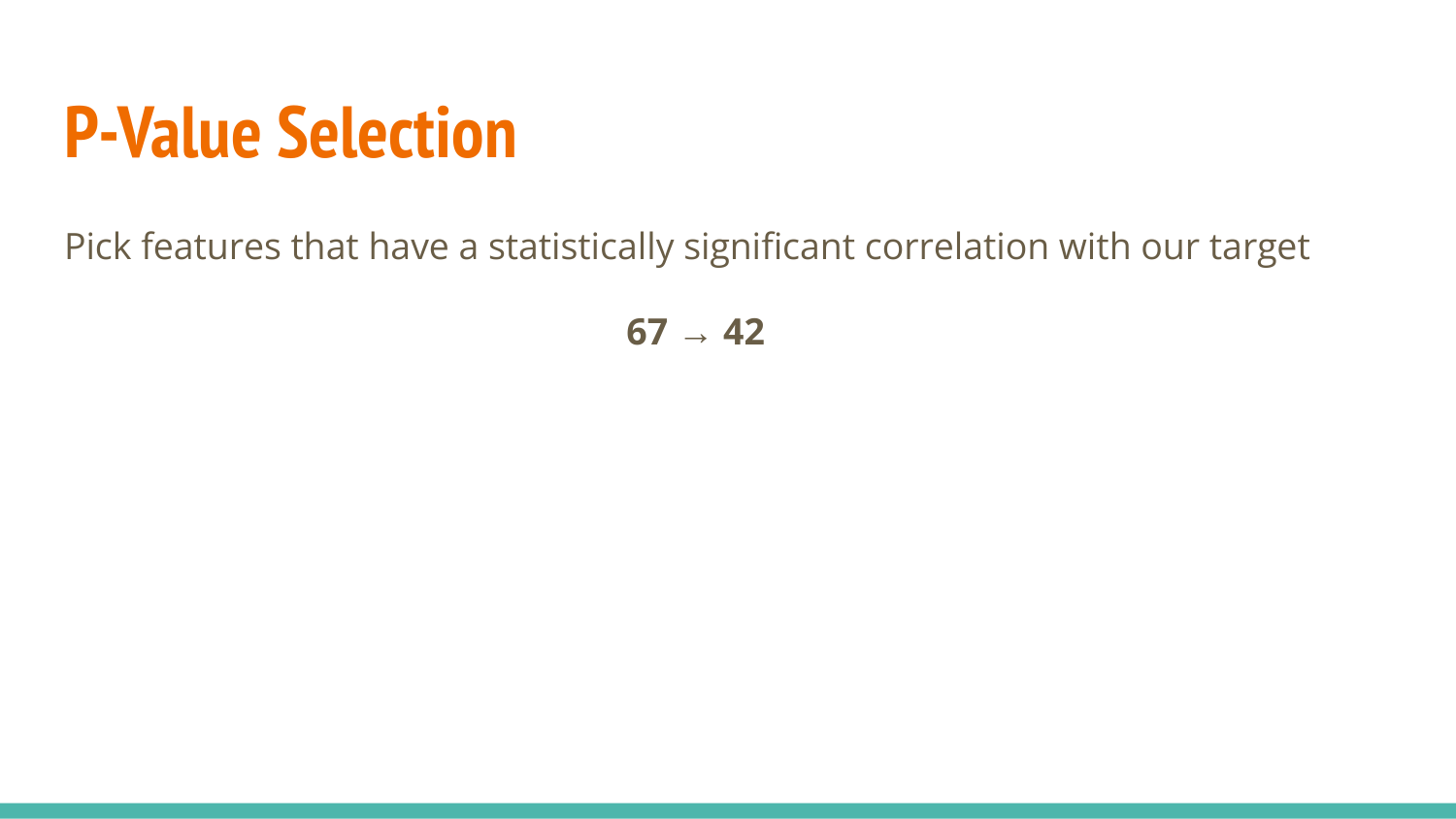

# P-Value Selection
Pick features that have a statistically significant correlation with our target

67 → 42